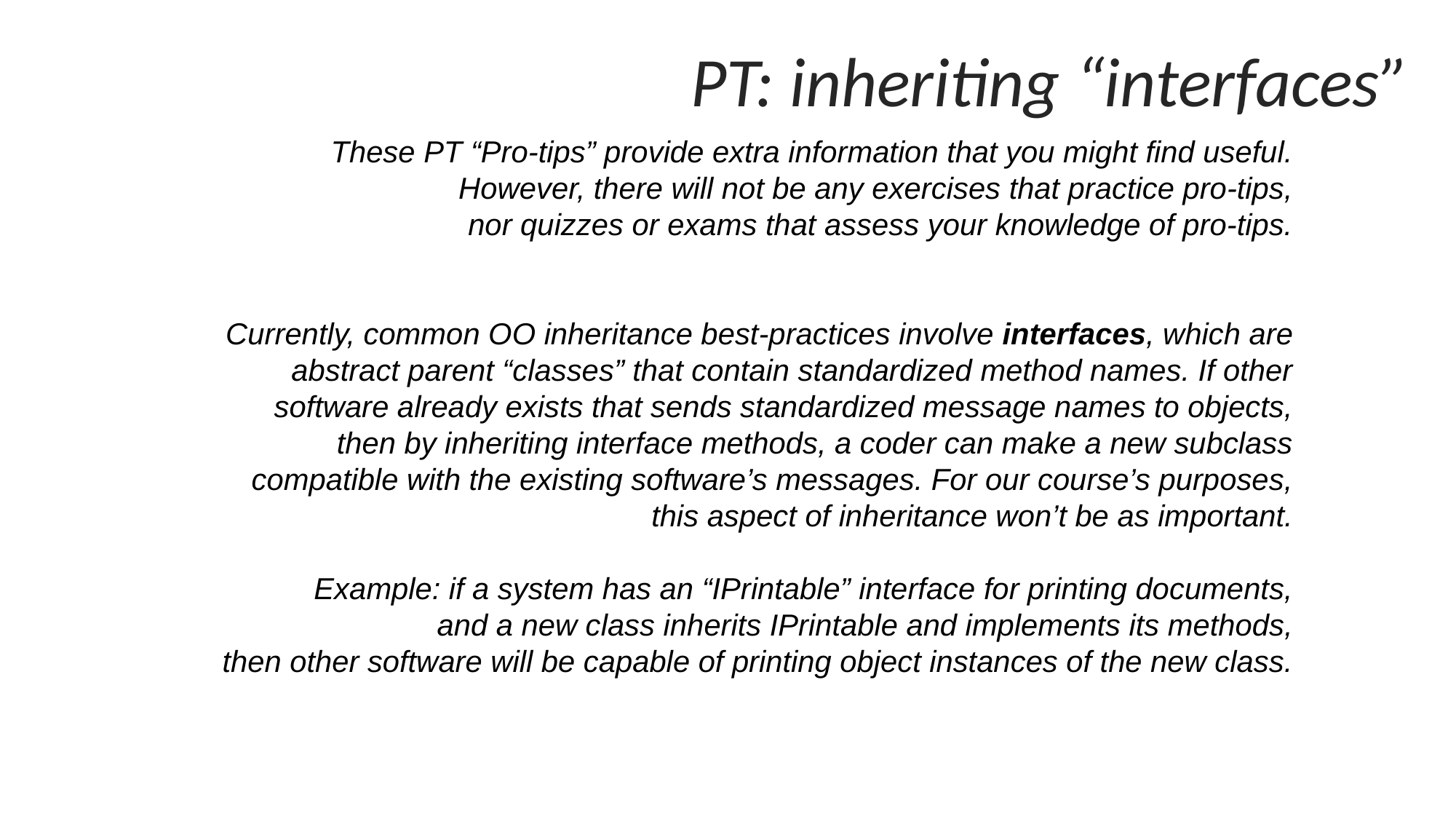

PT: inheriting “interfaces”
These PT “Pro-tips” provide extra information that you might find useful.
However, there will not be any exercises that practice pro-tips,
nor quizzes or exams that assess your knowledge of pro-tips.

Currently, common OO inheritance best-practices involve interfaces, which are abstract parent “classes” that contain standardized method names. If other software already exists that sends standardized message names to objects, then by inheriting interface methods, a coder can make a new subclass compatible with the existing software’s messages. For our course’s purposes, this aspect of inheritance won’t be as important.

Example: if a system has an “IPrintable” interface for printing documents,
and a new class inherits IPrintable and implements its methods,
then other software will be capable of printing object instances of the new class.